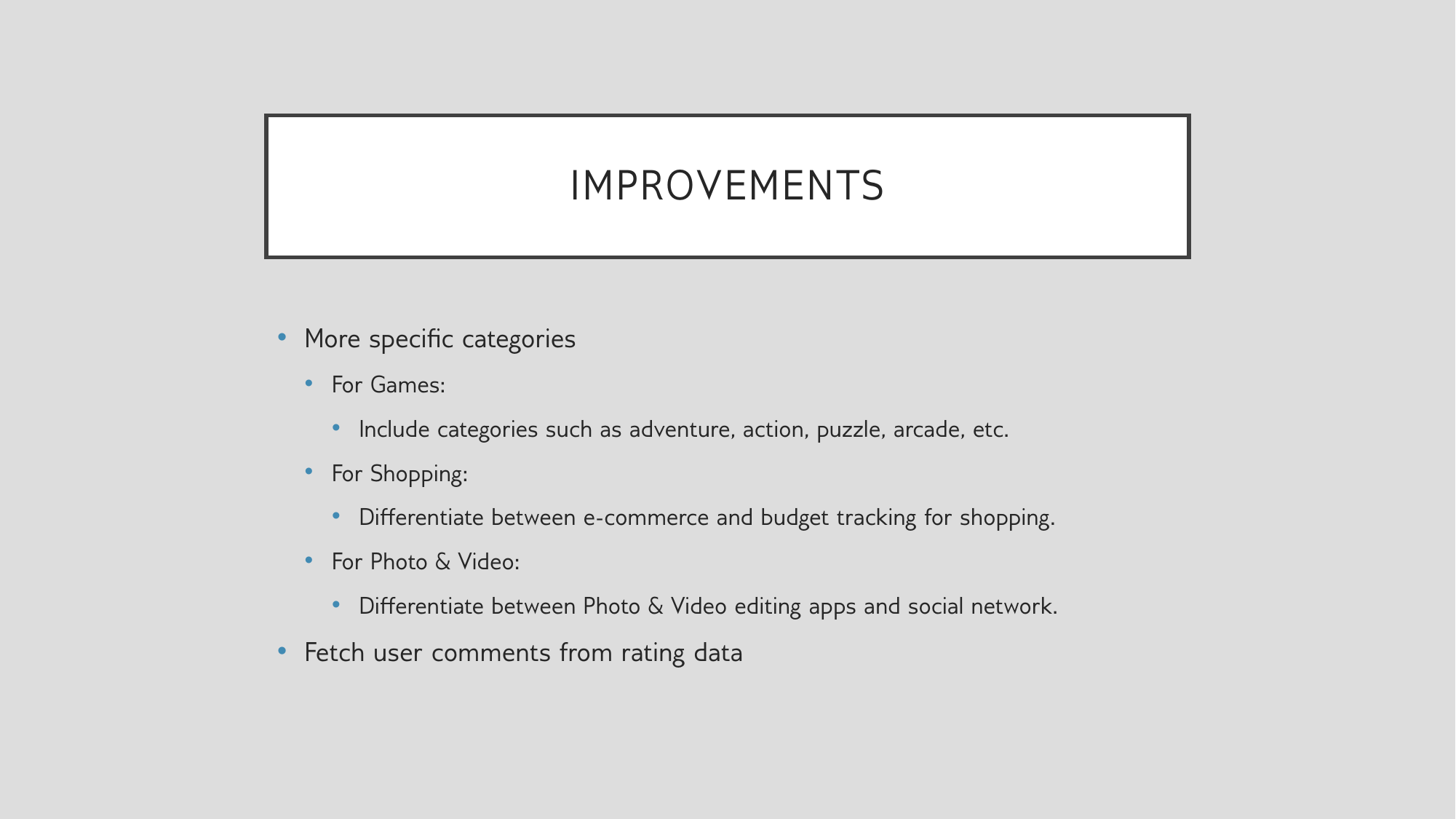

# improvements
More specific categories
For Games:
Include categories such as adventure, action, puzzle, arcade, etc.
For Shopping:
Differentiate between e-commerce and budget tracking for shopping.
For Photo & Video:
Differentiate between Photo & Video editing apps and social network.
Fetch user comments from rating data